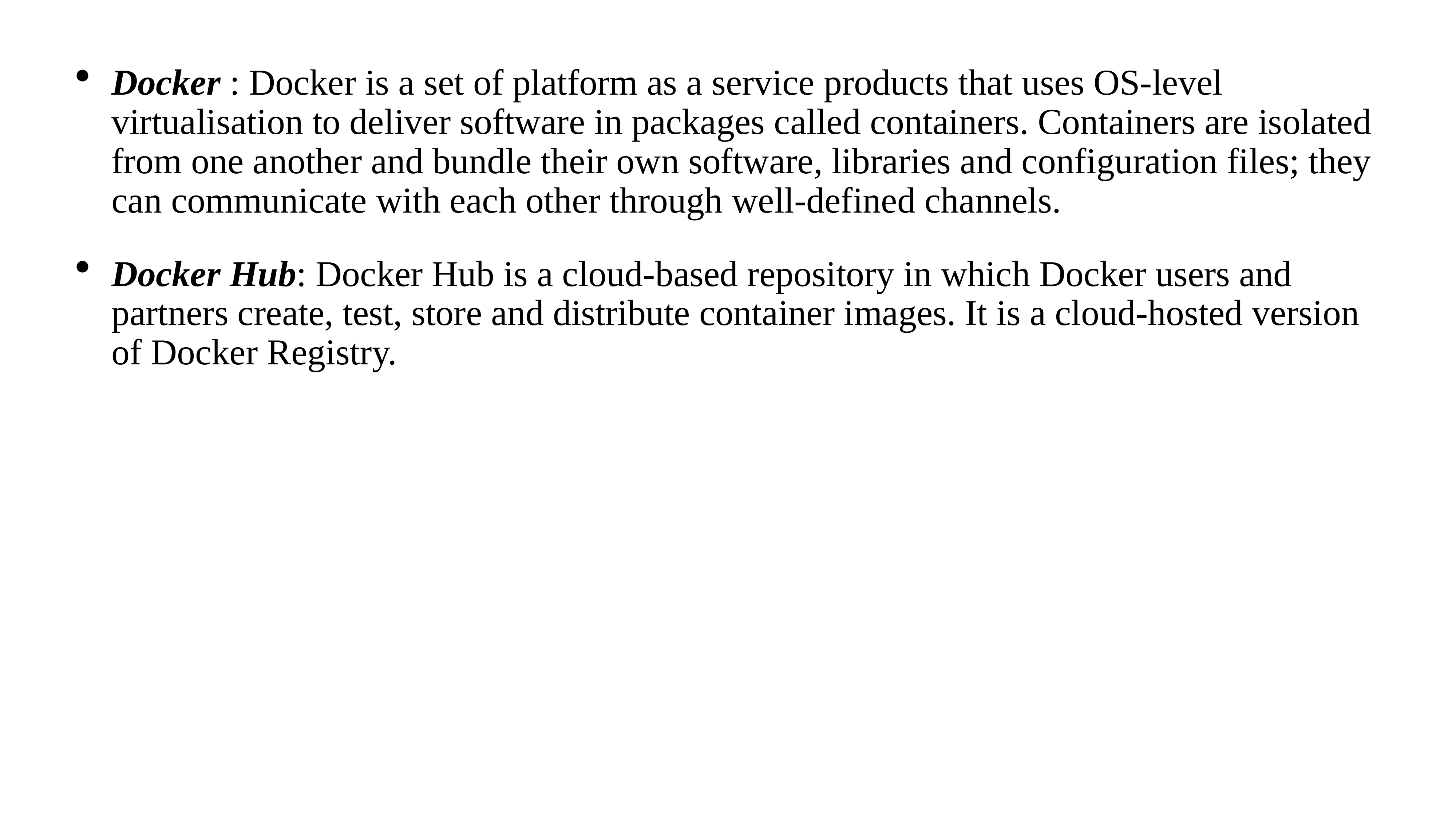

Docker : Docker is a set of platform as a service products that uses OS-level virtualisation to deliver software in packages called containers. Containers are isolated from one another and bundle their own software, libraries and configuration files; they can communicate with each other through well-defined channels.
Docker Hub: Docker Hub is a cloud-based repository in which Docker users and partners create, test, store and distribute container images. It is a cloud-hosted version of Docker Registry.